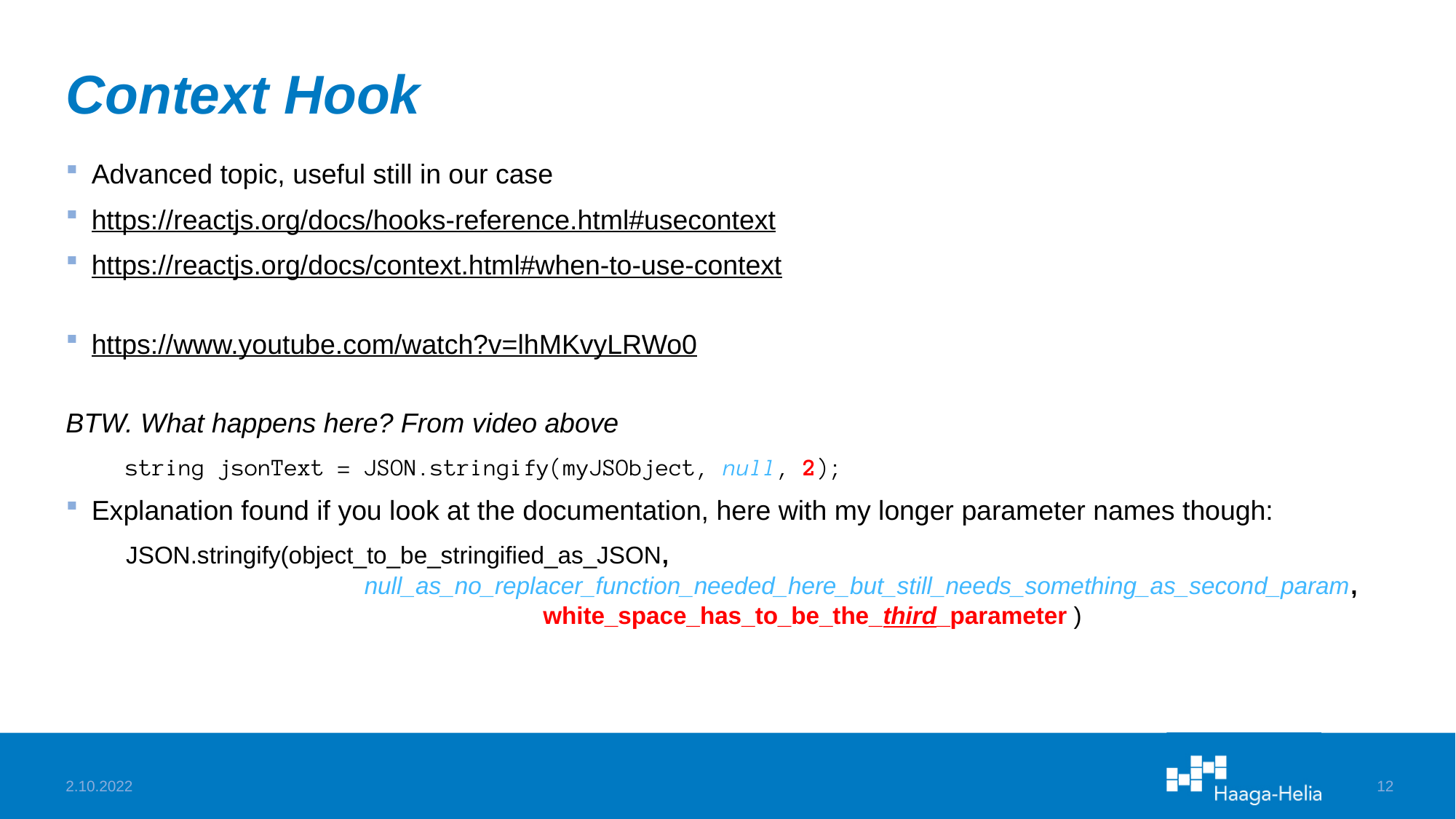

# Context Hook
Advanced topic, useful still in our case
https://reactjs.org/docs/hooks-reference.html#usecontext
https://reactjs.org/docs/context.html#when-to-use-context
https://www.youtube.com/watch?v=lhMKvyLRWo0
BTW. What happens here? From video above
string jsonText = JSON.stringify(myJSObject, null, 2);
Explanation found if you look at the documentation, here with my longer parameter names though:
JSON.stringify(object_to_be_stringified_as_JSON,
		   null_as_no_replacer_function_needed_here_but_still_needs_something_as_second_param,
                                                              white_space_has_to_be_the_third_parameter )

2.10.2022

12